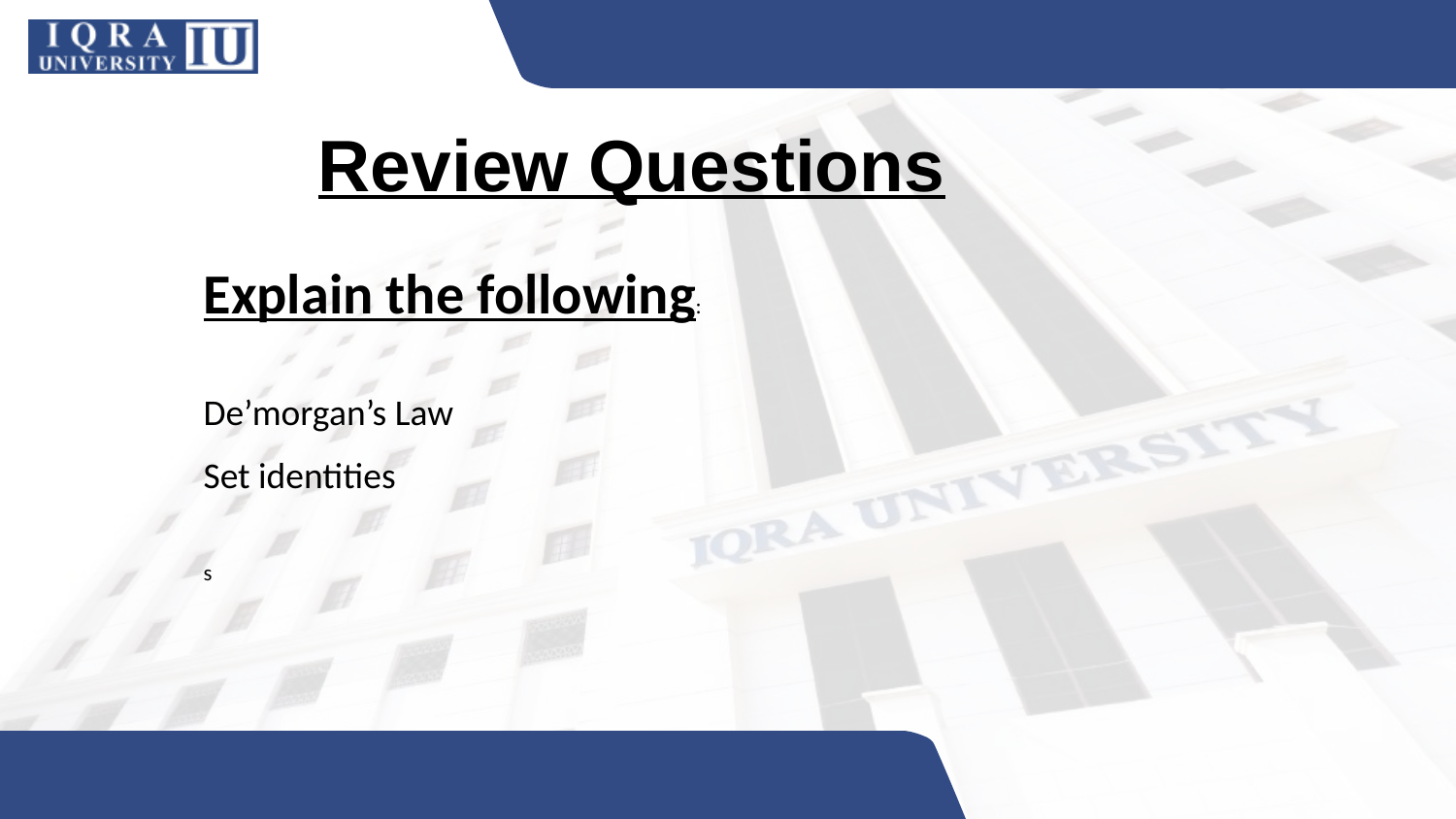

Review Questions

Explain the following:

De’morgan’s Law
Set identities

s